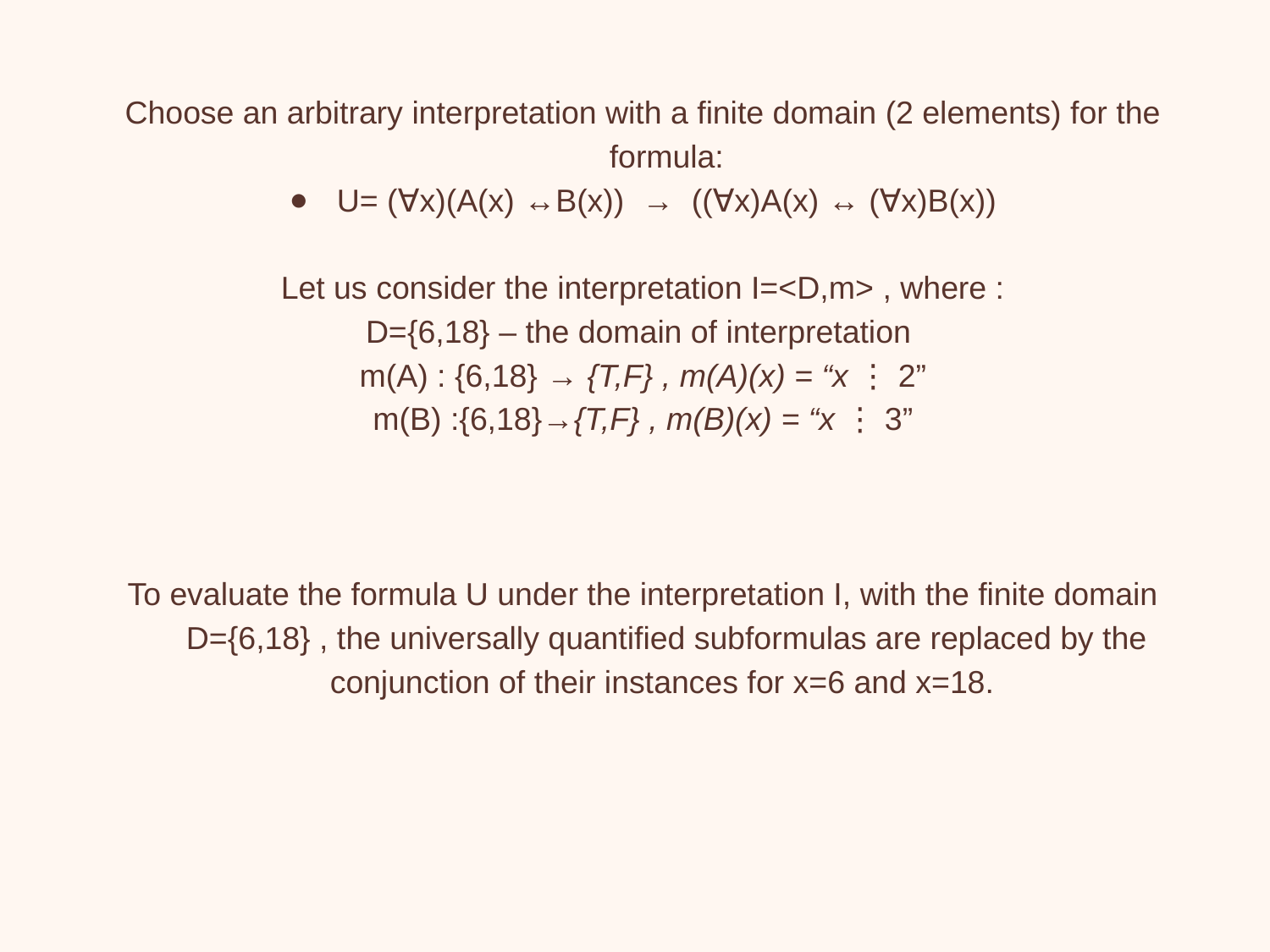

Choose an arbitrary interpretation with a finite domain (2 elements) for the formula:
U= (∀x)(A(x) ↔B(x))  →  ((∀x)A(x) ↔ (∀x)B(x))

Let us consider the interpretation I=<D,m> , where :
D={6,18} – the domain of interpretation
m(A) : {6,18} → {T,F} , m(A)(x) = “x ⋮ 2”
m(B) :{6,18}→{T,F} , m(B)(x) = “x ⋮ 3”

To evaluate the formula U under the interpretation I, with the finite domain D={6,18} , the universally quantified subformulas are replaced by the conjunction of their instances for x=6 and x=18.